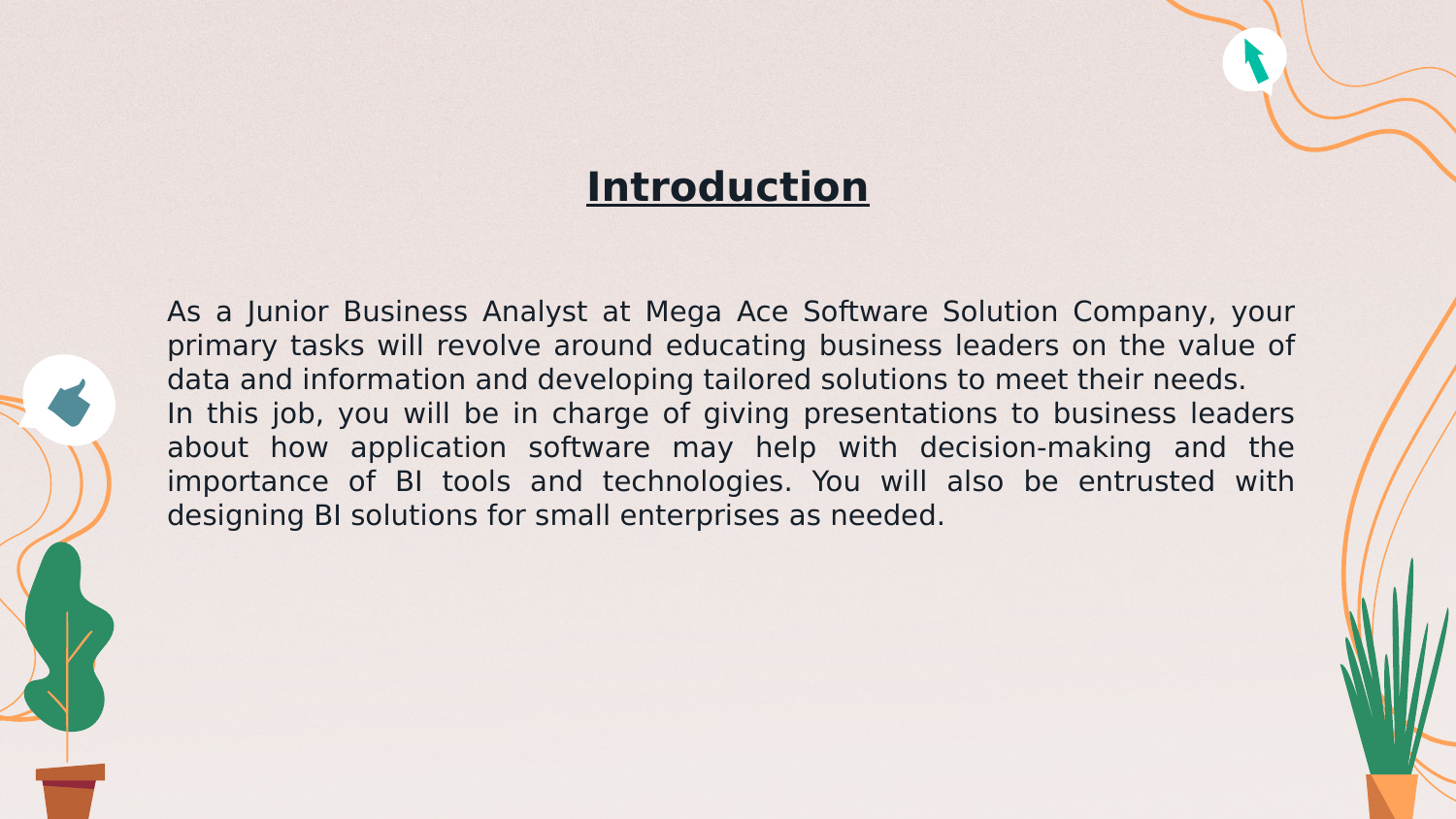

# Introduction
As a Junior Business Analyst at Mega Ace Software Solution Company, your primary tasks will revolve around educating business leaders on the value of data and information and developing tailored solutions to meet their needs.
In this job, you will be in charge of giving presentations to business leaders about how application software may help with decision-making and the importance of BI tools and technologies. You will also be entrusted with designing BI solutions for small enterprises as needed.